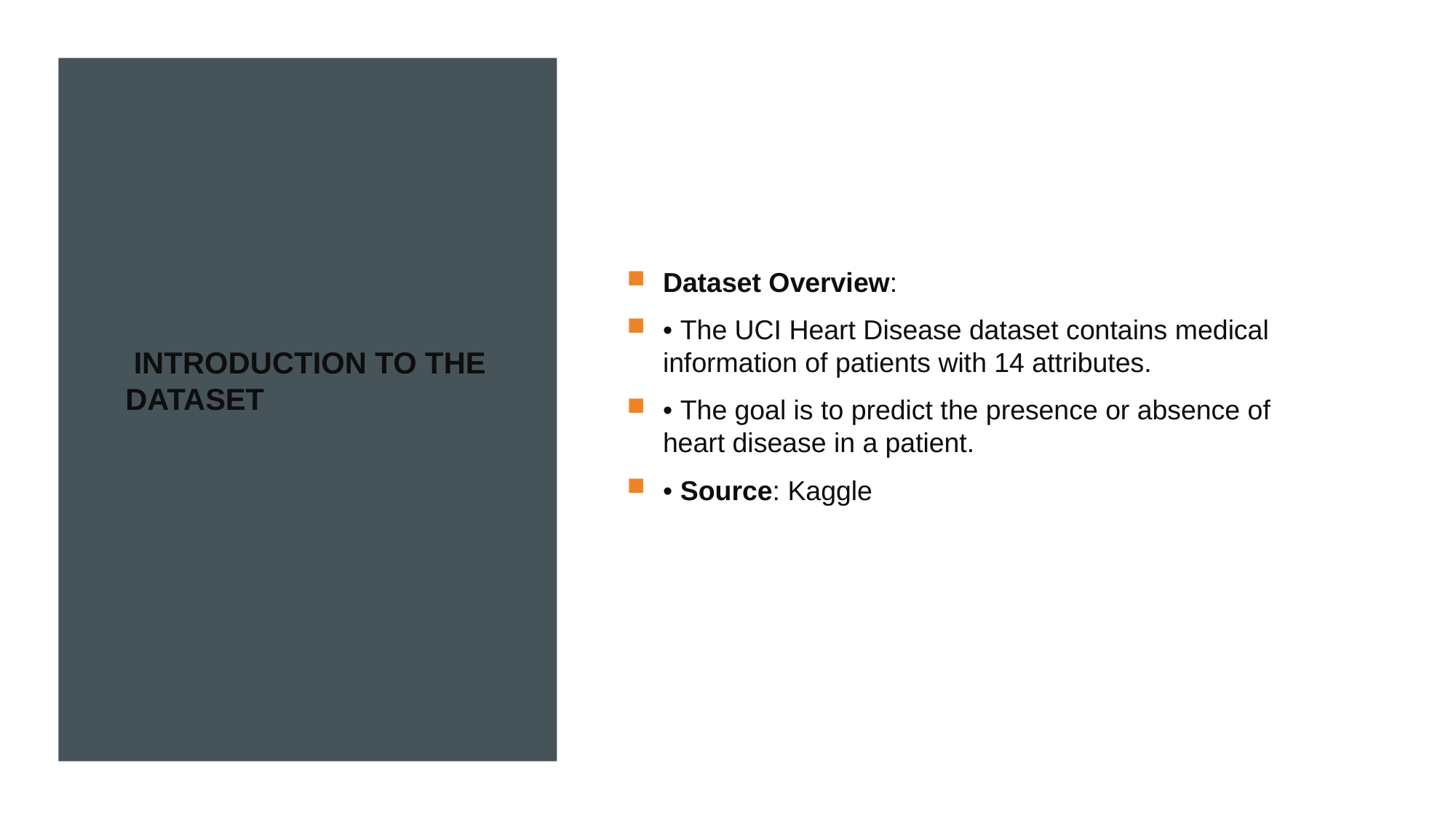

# Introduction to the Dataset
Dataset Overview:
• The UCI Heart Disease dataset contains medical information of patients with 14 attributes.
• The goal is to predict the presence or absence of heart disease in a patient.
• Source: Kaggle